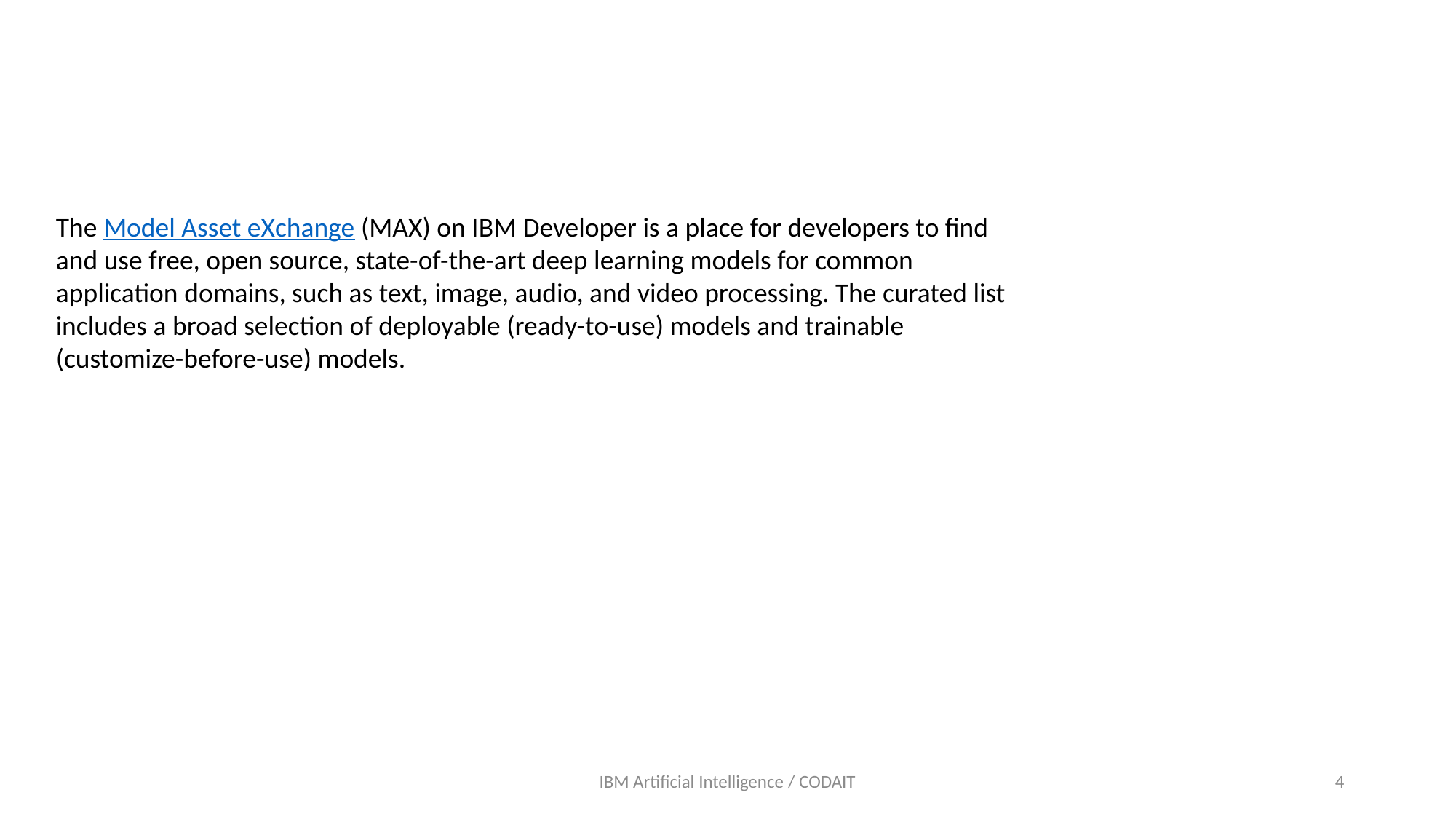

The Model Asset eXchange (MAX) on IBM Developer is a place for developers to find and use free, open source, state-of-the-art deep learning models for common application domains, such as text, image, audio, and video processing. The curated list includes a broad selection of deployable (ready-to-use) models and trainable (customize-before-use) models.
IBM Artificial Intelligence / CODAIT
4